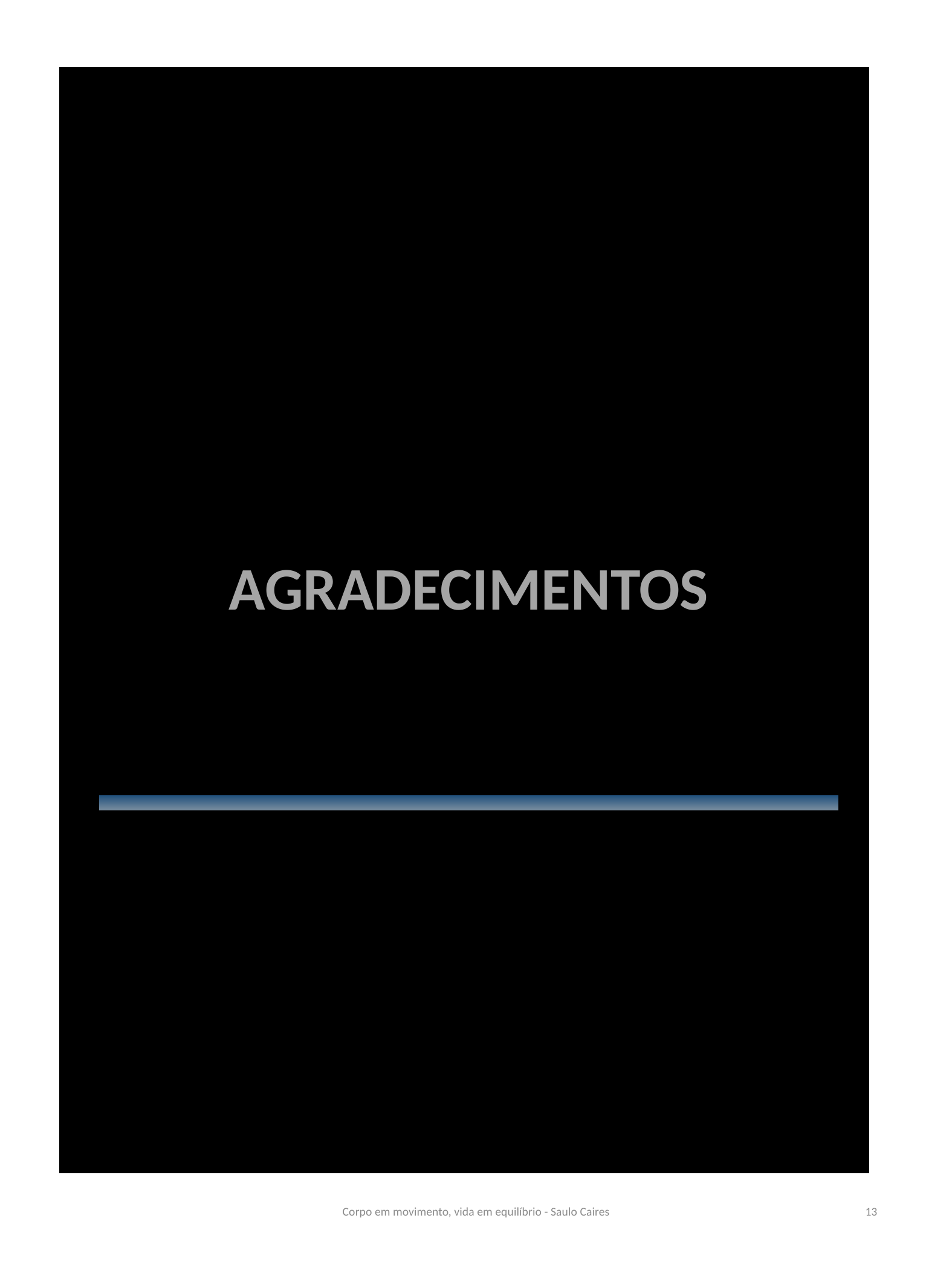

#
AGRADECIMENTOS

Corpo em movimento, vida em equilíbrio - Saulo Caires
13